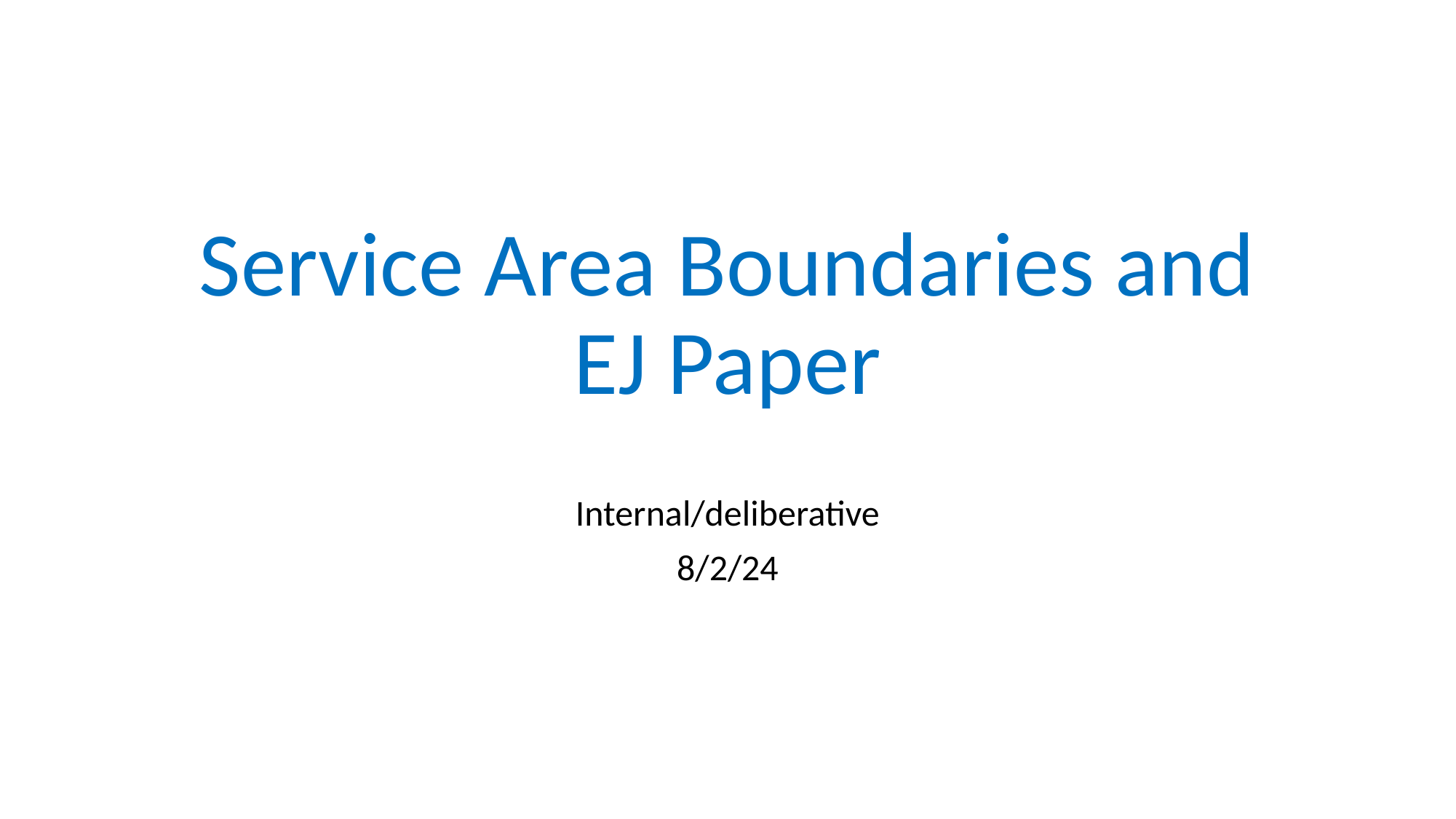

# Service Area Boundaries and EJ Paper

Internal/deliberative
8/2/24